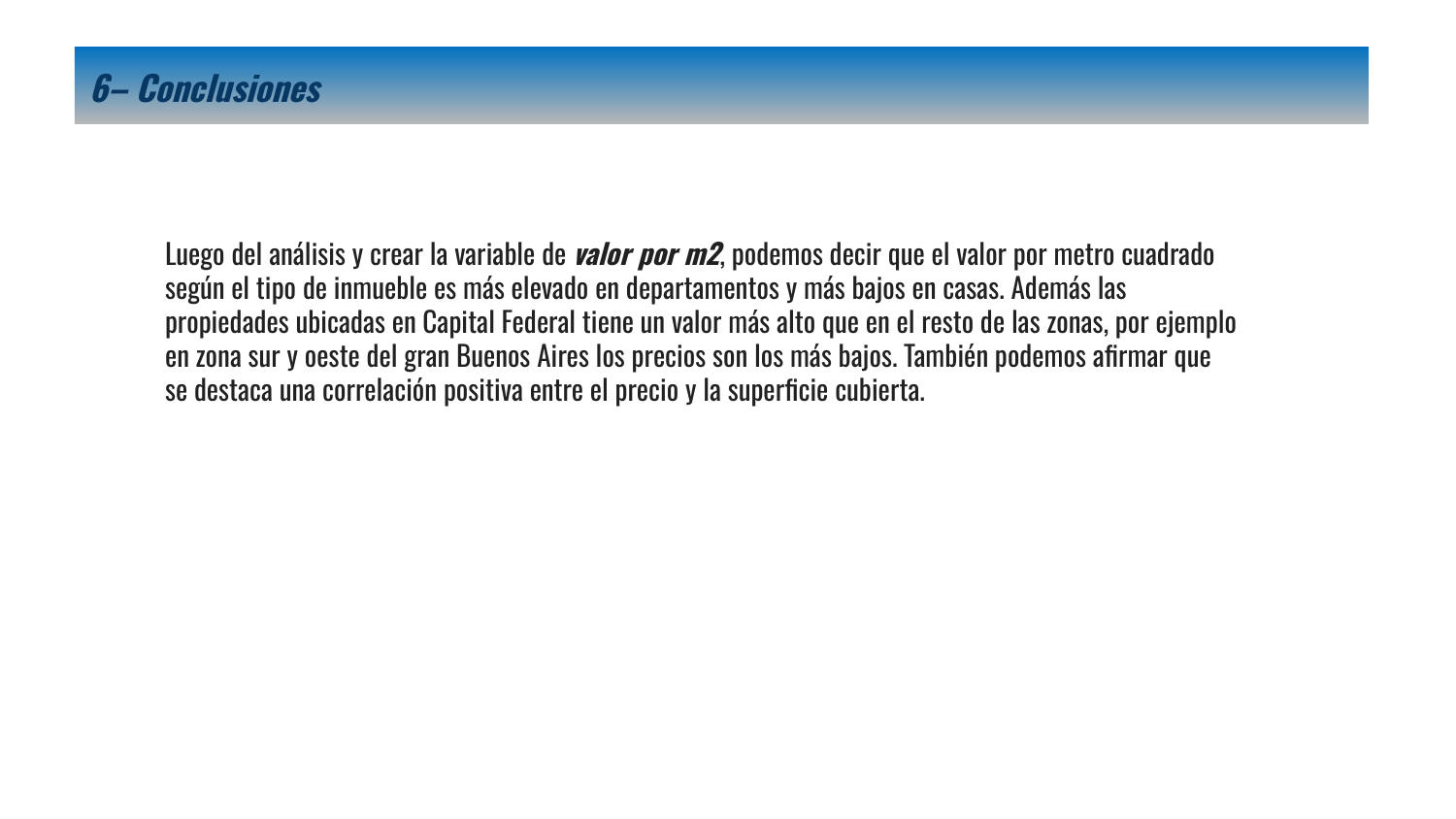

# 6– Conclusiones
Luego del análisis y crear la variable de valor por m2, podemos decir que el valor por metro cuadrado según el tipo de inmueble es más elevado en departamentos y más bajos en casas. Además las propiedades ubicadas en Capital Federal tiene un valor más alto que en el resto de las zonas, por ejemplo en zona sur y oeste del gran Buenos Aires los precios son los más bajos. También podemos afirmar que se destaca una correlación positiva entre el precio y la superficie cubierta.